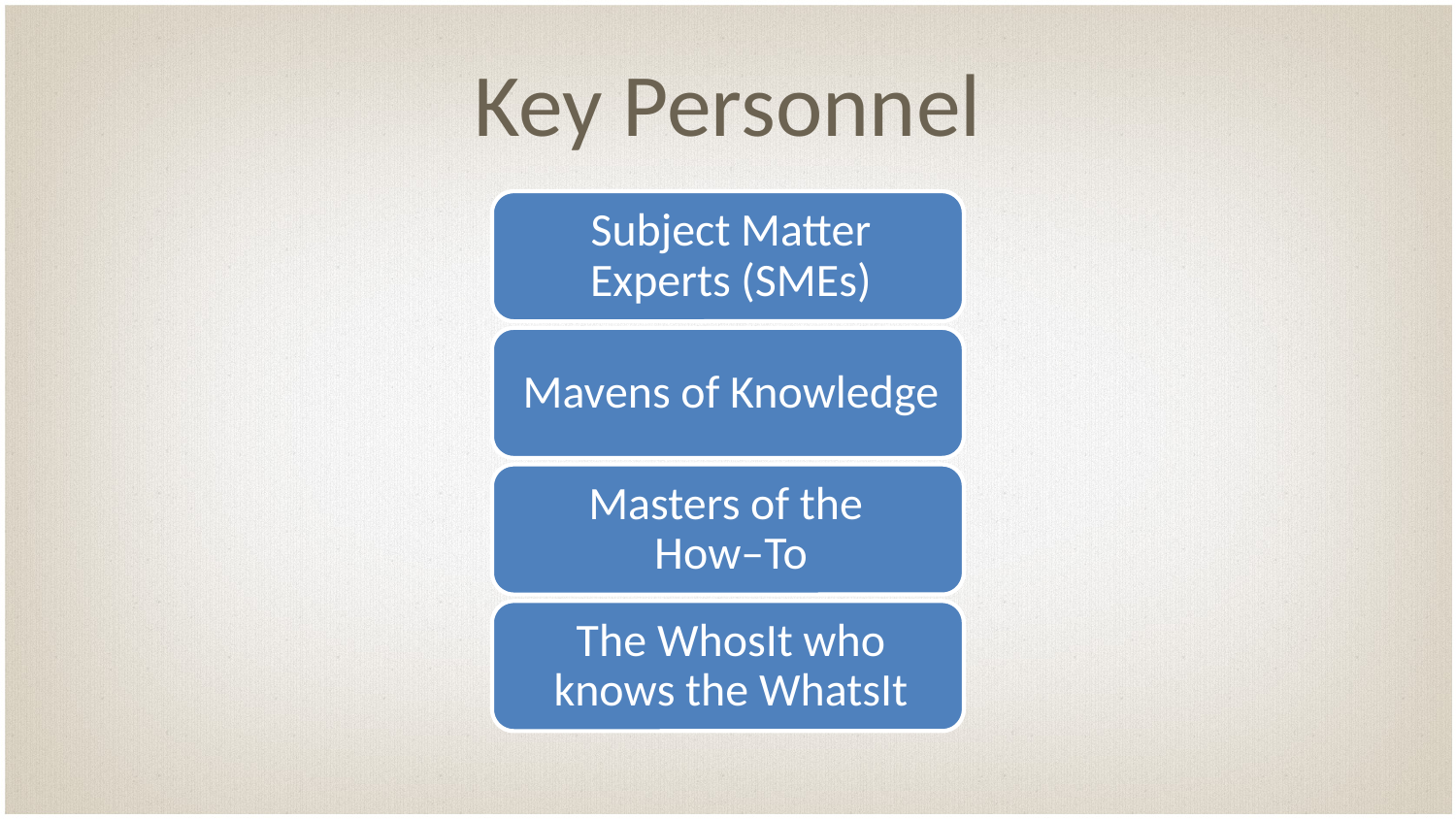

# Key Personnel
Subject Matter Experts (SMEs)
Mavens of Knowledge
Masters of the
How–To
The WhosIt who knows the WhatsIt